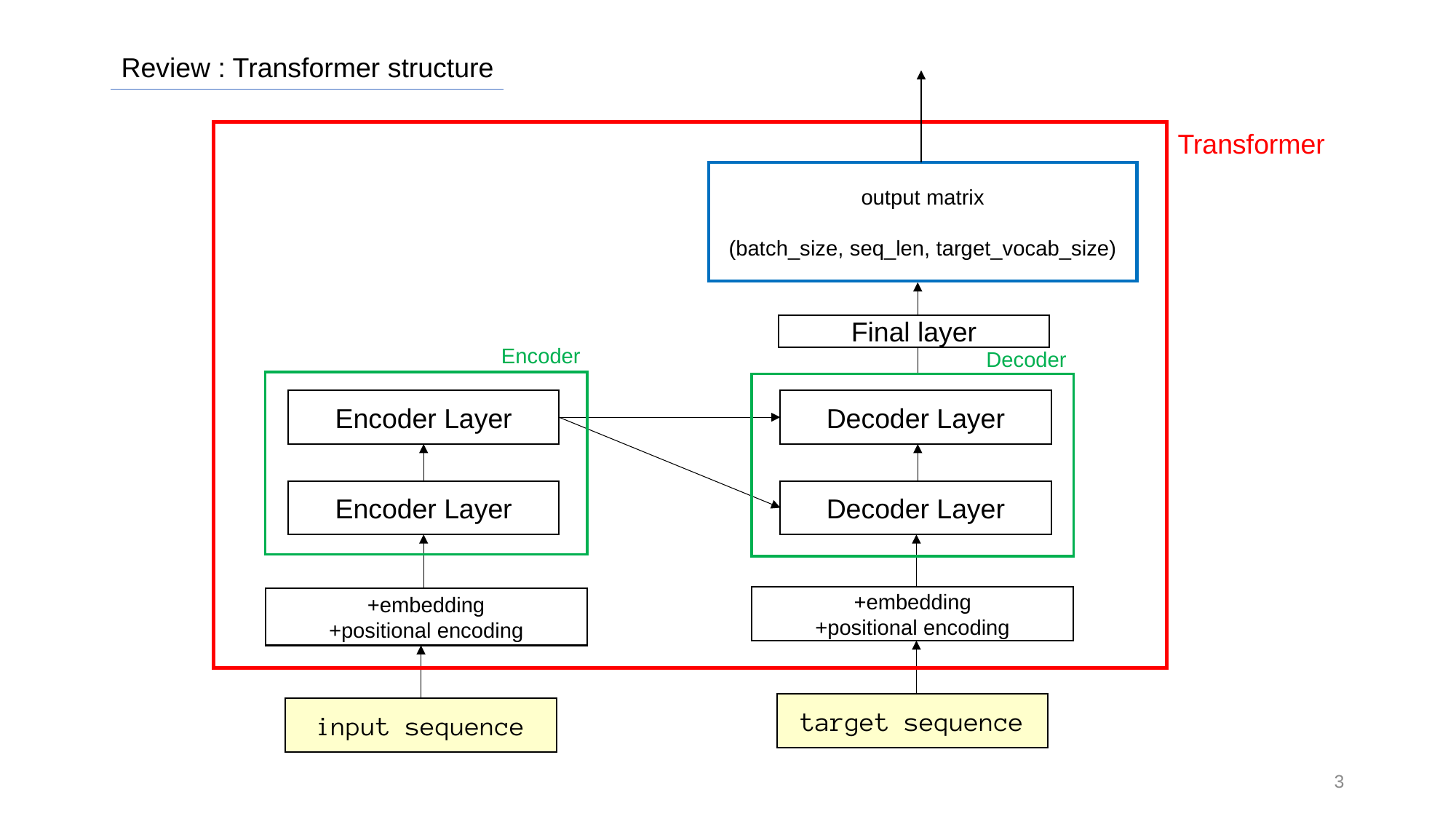

Review : Transformer structure
Transformer

output matrix

(batch_size, seq_len, target_vocab_size)
Final layer
Encoder
Decoder

Encoder Layer
Decoder Layer
Encoder Layer
Decoder Layer
+embedding
+positional encoding
+embedding
+positional encoding
target sequence
input sequence
3